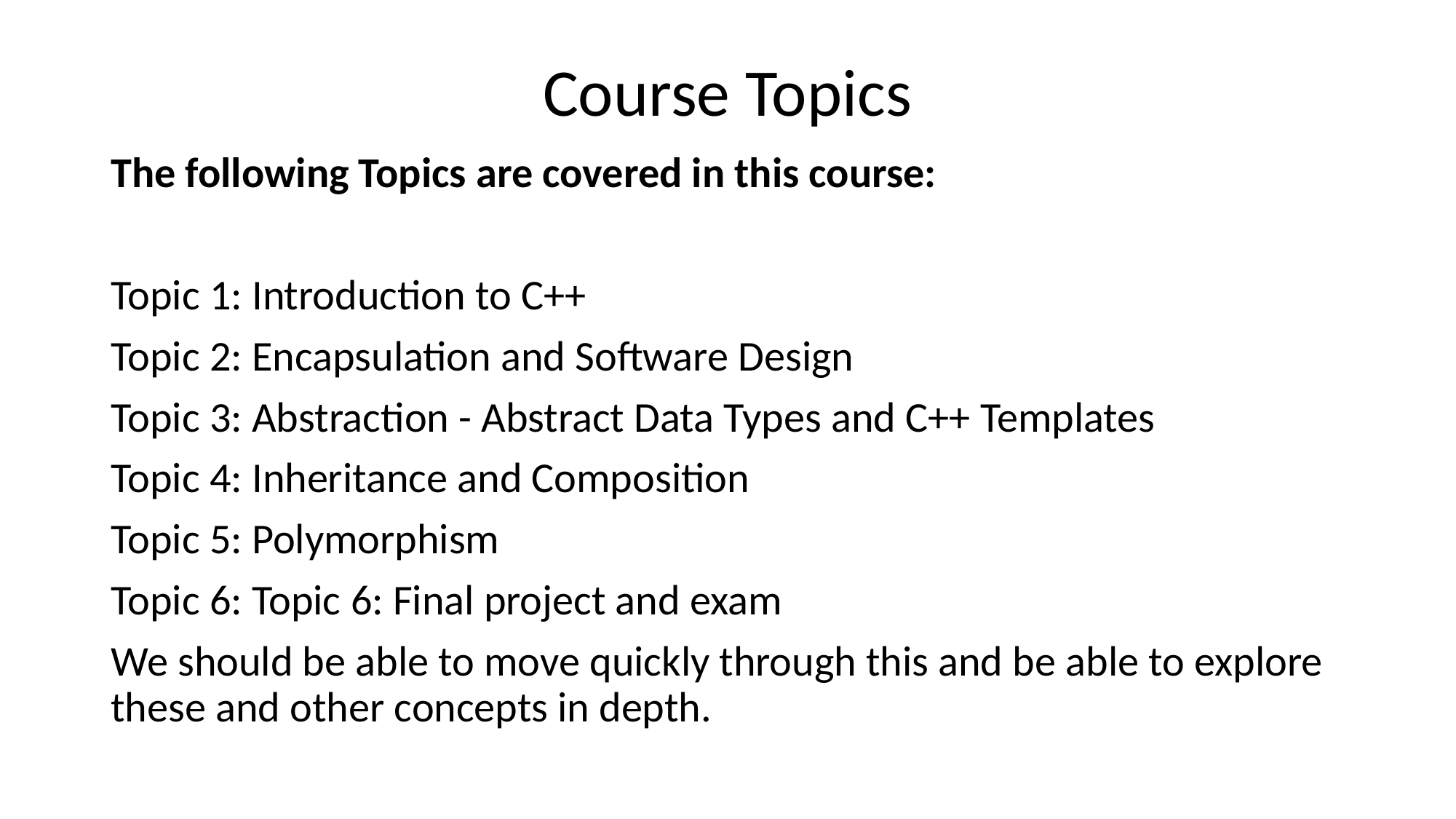

# Course Topics
The following Topics are covered in this course:

Topic 1: Introduction to C++
Topic 2: Encapsulation and Software Design
Topic 3: Abstraction - Abstract Data Types and C++ Templates
Topic 4: Inheritance and Composition
Topic 5: Polymorphism
Topic 6: Topic 6: Final project and exam
We should be able to move quickly through this and be able to explore these and other concepts in depth.